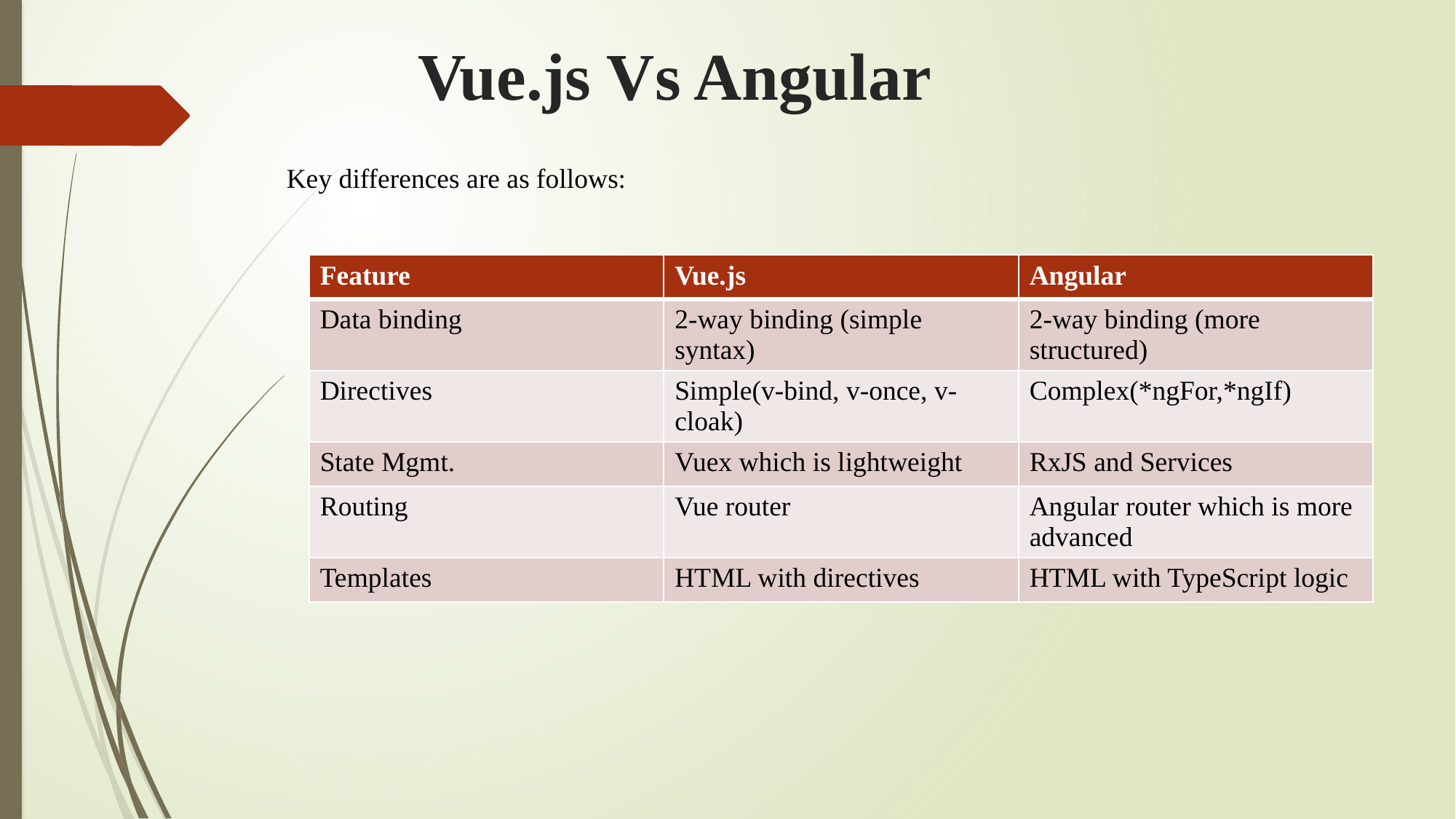

# Vue.js Vs Angular
Key differences are as follows:
| Feature | Vue.js | Angular |
| --- | --- | --- |
| Data binding | 2-way binding (simple syntax) | 2-way binding (more structured) |
| Directives | Simple(v-bind, v-once, v-cloak) | Complex(\*ngFor,\*ngIf) |
| State Mgmt. | Vuex which is lightweight | RxJS and Services |
| Routing | Vue router | Angular router which is more advanced |
| Templates | HTML with directives | HTML with TypeScript logic |